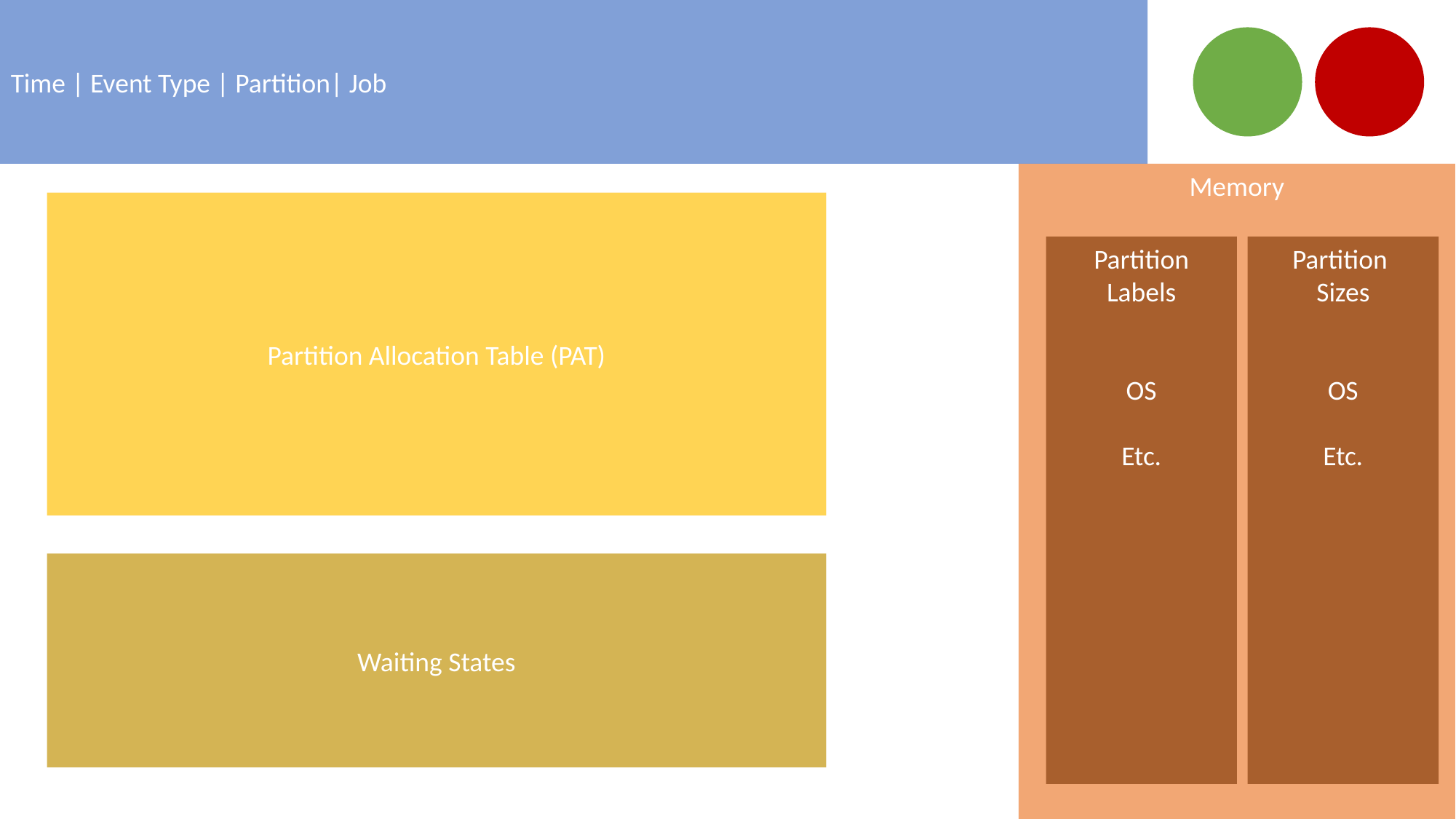

Time | Event Type | Partition| Job

Memory
Partition Allocation Table (PAT)
Partition Labels

OS

Etc.
Partition
Sizes

OS

Etc.
Waiting States